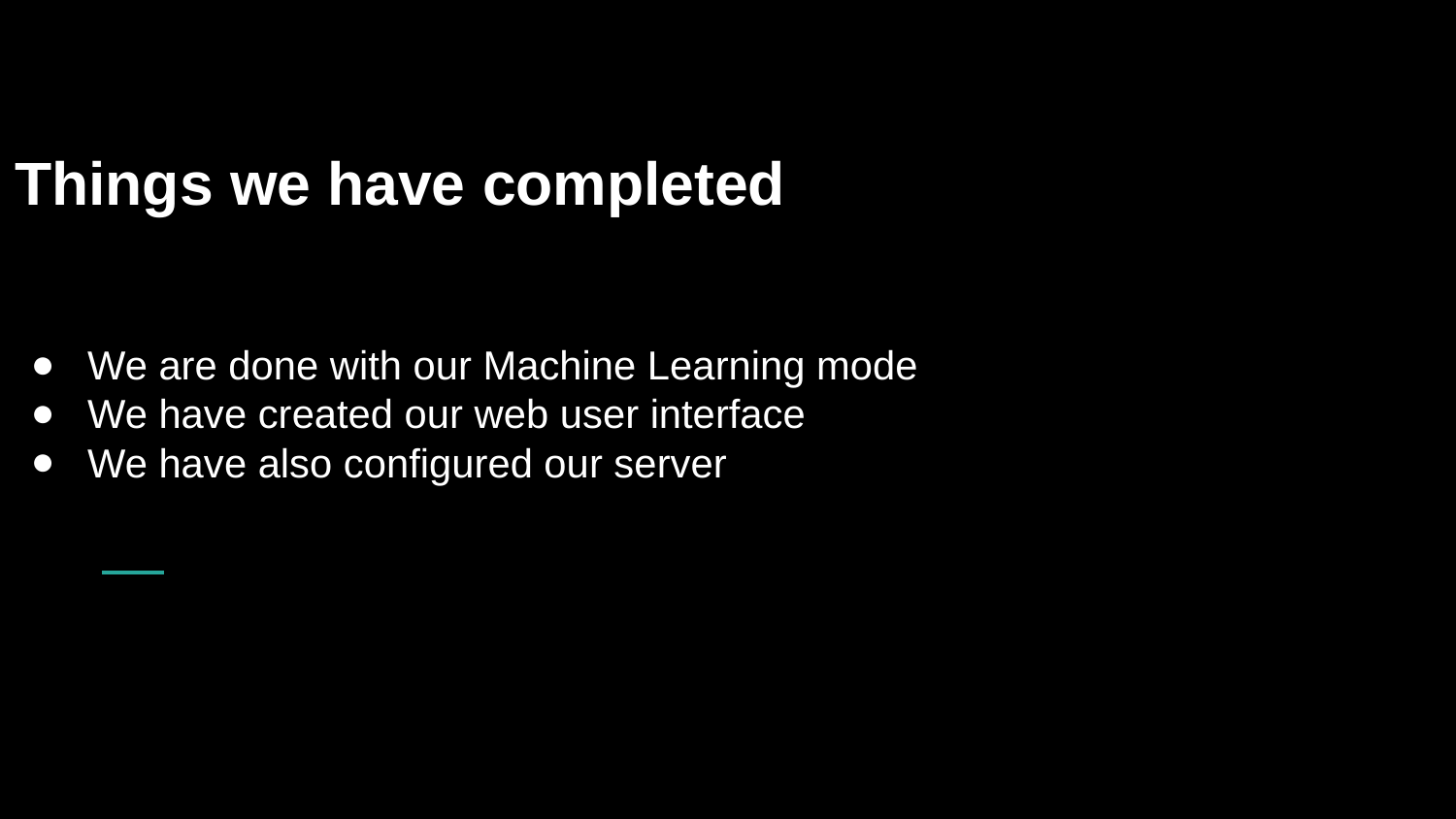

Things we have completed
We are done with our Machine Learning mode
We have created our web user interface
We have also configured our server